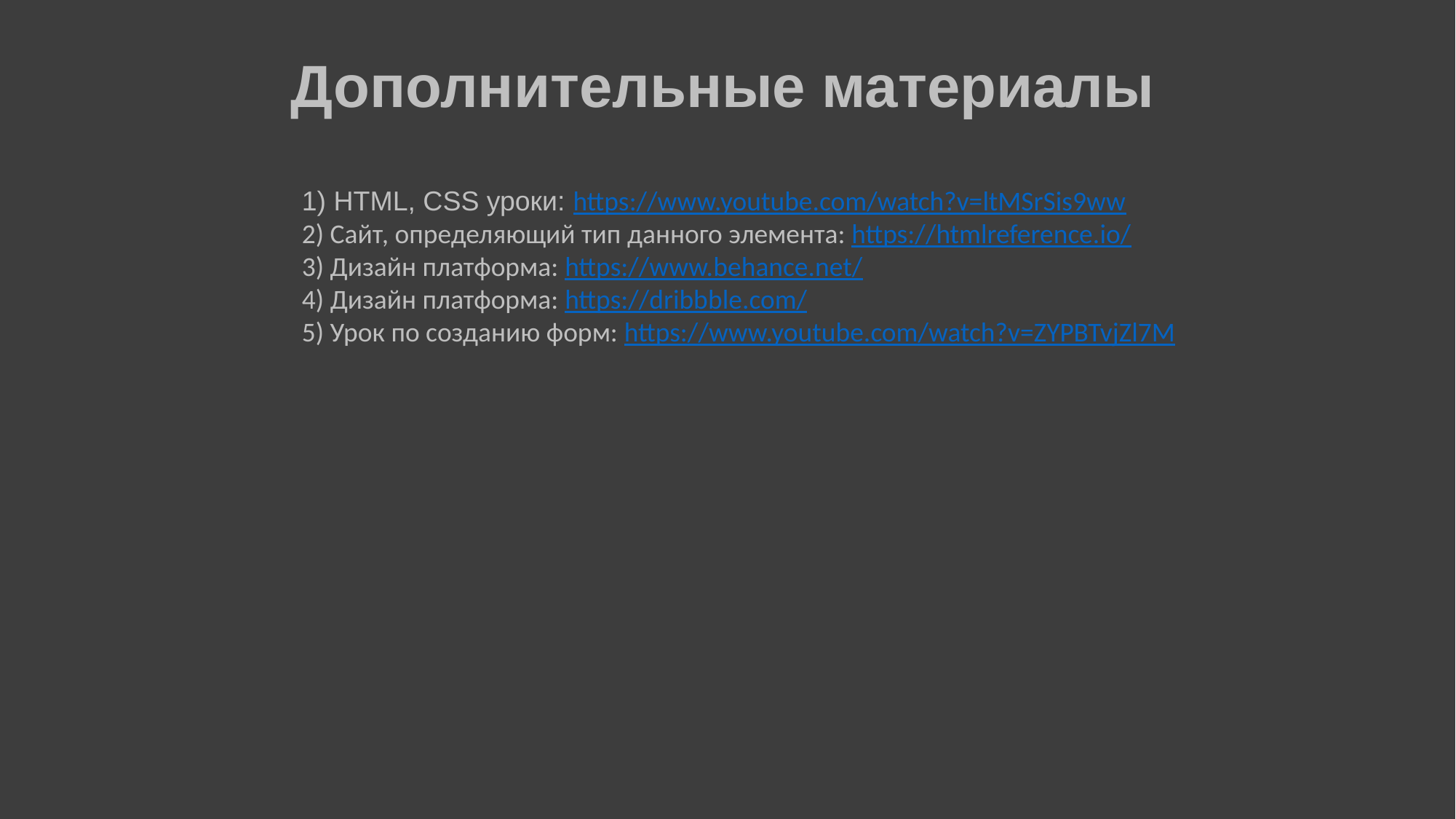

# Дополнительные материалы
1) HTML, CSS уроки: https://www.youtube.com/watch?v=ltMSrSis9ww
2) Сайт, определяющий тип данного элемента: https://htmlreference.io/
3) Дизайн платформа: https://www.behance.net/
4) Дизайн платформа: https://dribbble.com/
5) Урок по созданию форм: https://www.youtube.com/watch?v=ZYPBTvjZl7M